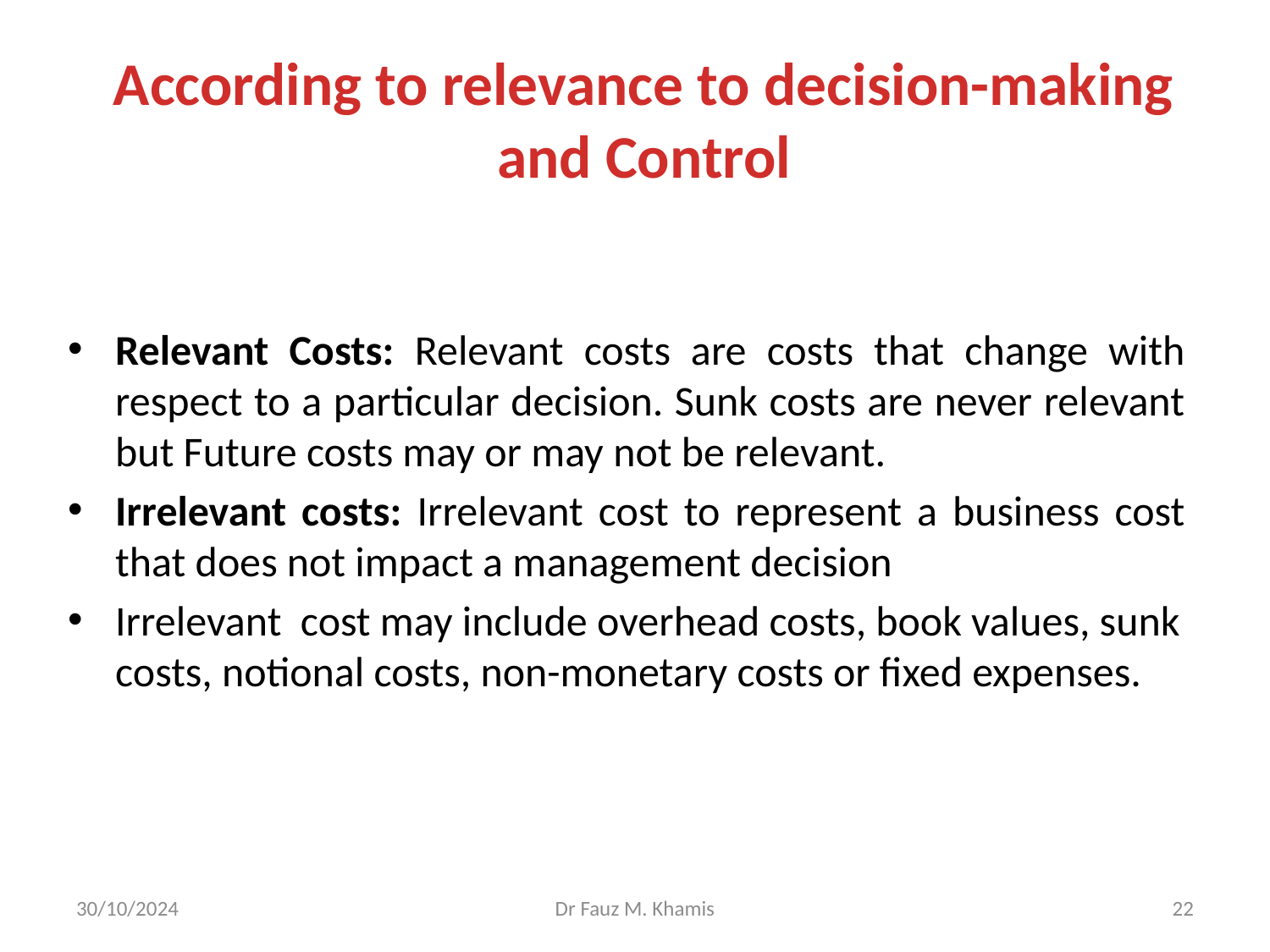

# According to relevance to decision-making and Control
Relevant Costs: Relevant costs are costs that change with respect to a particular decision. Sunk costs are never relevant but Future costs may or may not be relevant.
Irrelevant costs: Irrelevant cost to represent a business cost that does not impact a management decision
Irrelevant  cost may include overhead costs, book values, sunk costs, notional costs, non-monetary costs or fixed expenses.

30/10/2024
Dr Fauz M. Khamis
22